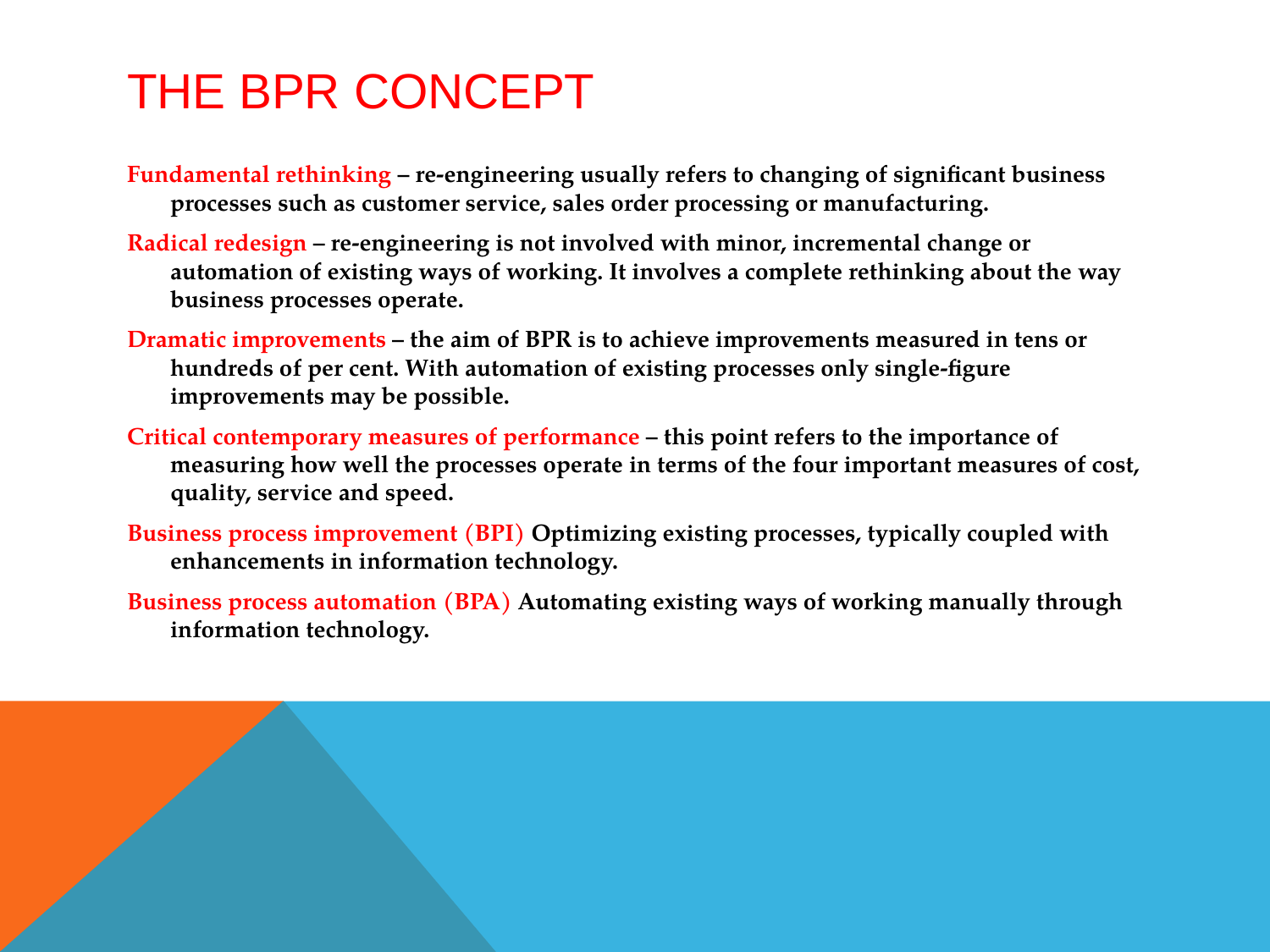

# The BPR concept
Fundamental rethinking – re-engineering usually refers to changing of significant business processes such as customer service, sales order processing or manufacturing.
Radical redesign – re-engineering is not involved with minor, incremental change or automation of existing ways of working. It involves a complete rethinking about the way business processes operate.
Dramatic improvements – the aim of BPR is to achieve improvements measured in tens or hundreds of per cent. With automation of existing processes only single-figure improvements may be possible.
Critical contemporary measures of performance – this point refers to the importance of measuring how well the processes operate in terms of the four important measures of cost, quality, service and speed.
Business process improvement (BPI) Optimizing existing processes, typically coupled with enhancements in information technology.
Business process automation (BPA) Automating existing ways of working manually through information technology.